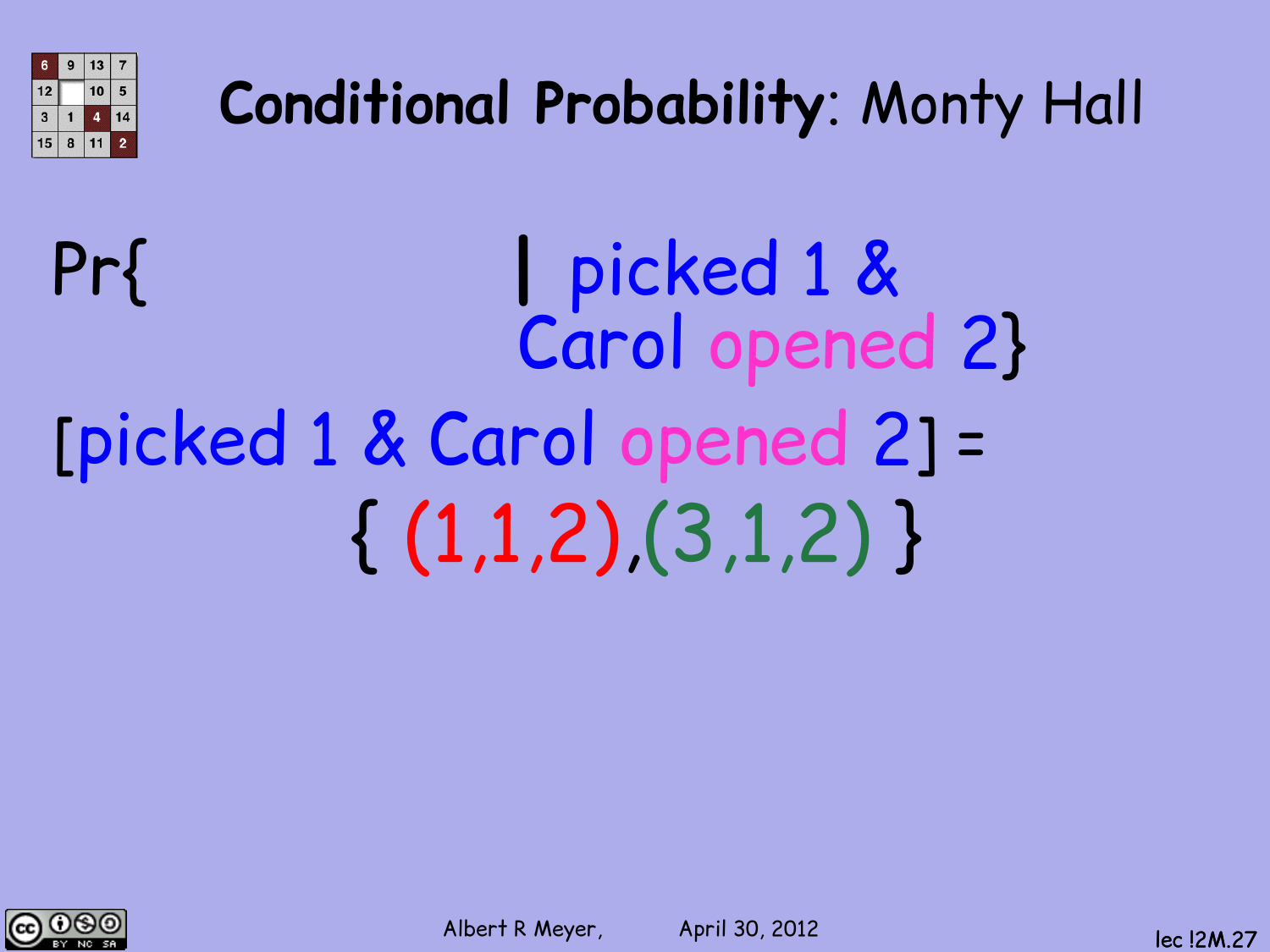

# Conditional Probability: Monty Hall
Pr{                 | picked 1 &
                      Carol opened 2}
[picked 1 & Carol opened 2] =
{ (1,1,2),(3,1,2) }
lec !2M.27
lec !2M.27